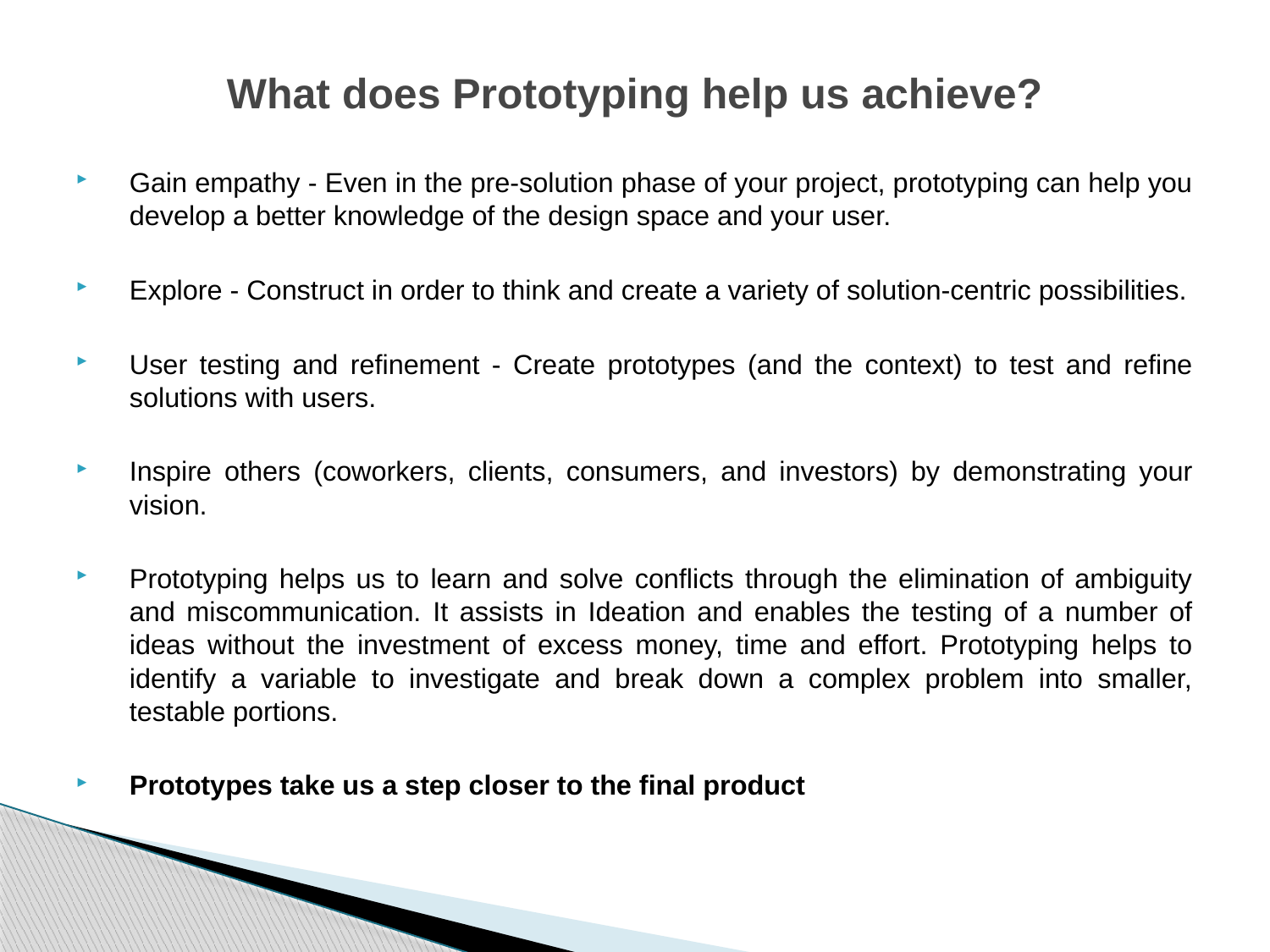

# What does Prototyping help us achieve?
Gain empathy - Even in the pre-solution phase of your project, prototyping can help you develop a better knowledge of the design space and your user.

Explore - Construct in order to think and create a variety of solution-centric possibilities.

User testing and refinement - Create prototypes (and the context) to test and refine solutions with users.

Inspire others (coworkers, clients, consumers, and investors) by demonstrating your vision.

Prototyping helps us to learn and solve conflicts through the elimination of ambiguity and miscommunication. It assists in Ideation and enables the testing of a number of ideas without the investment of excess money, time and effort. Prototyping helps to identify a variable to investigate and break down a complex problem into smaller, testable portions.

Prototypes take us a step closer to the final product